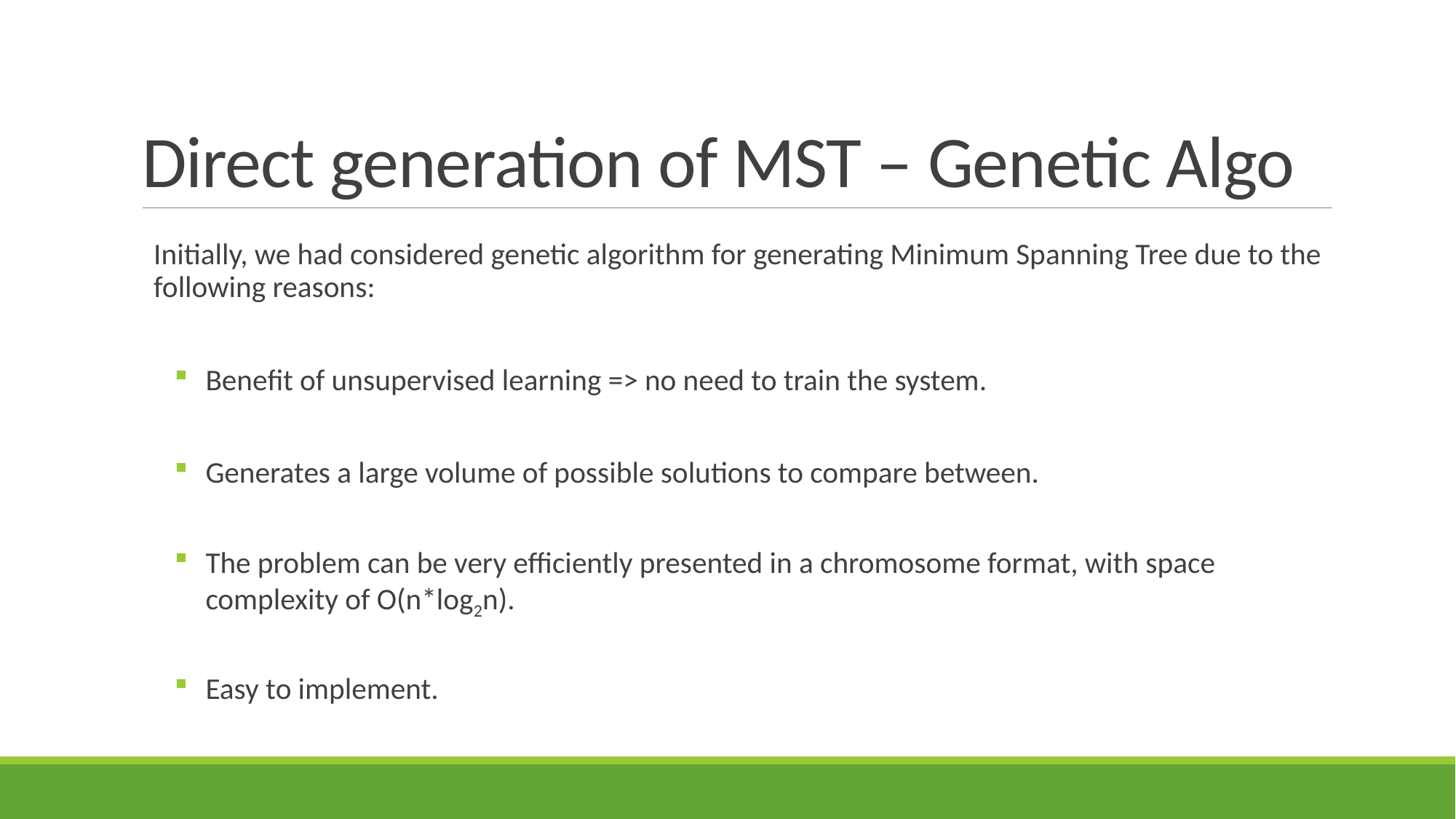

# Direct generation of MST – Genetic Algo
Initially, we had considered genetic algorithm for generating Minimum Spanning Tree due to the following reasons:

Benefit of unsupervised learning => no need to train the system.

Generates a large volume of possible solutions to compare between.

The problem can be very efficiently presented in a chromosome format, with space complexity of O(n*log2n).

Easy to implement.